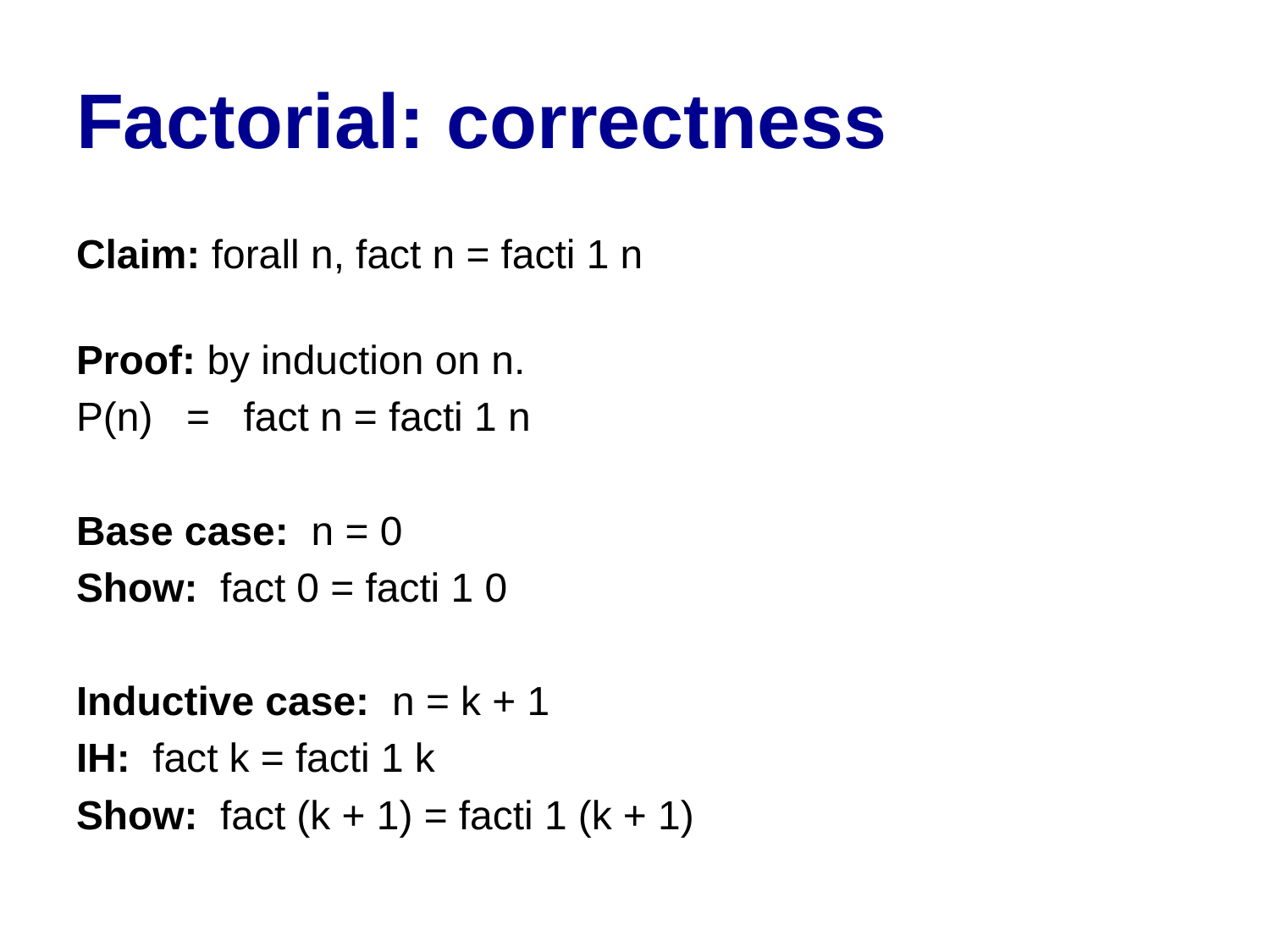

# Factorial: correctness
Claim: forall n, fact n = facti 1 n
Proof: by induction on n.
P(n)   =   fact n = facti 1 n

Base case:  n = 0
Show:  fact 0 = facti 1 0

Inductive case:  n = k + 1
IH:  fact k = facti 1 k
Show:  fact (k + 1) = facti 1 (k + 1)